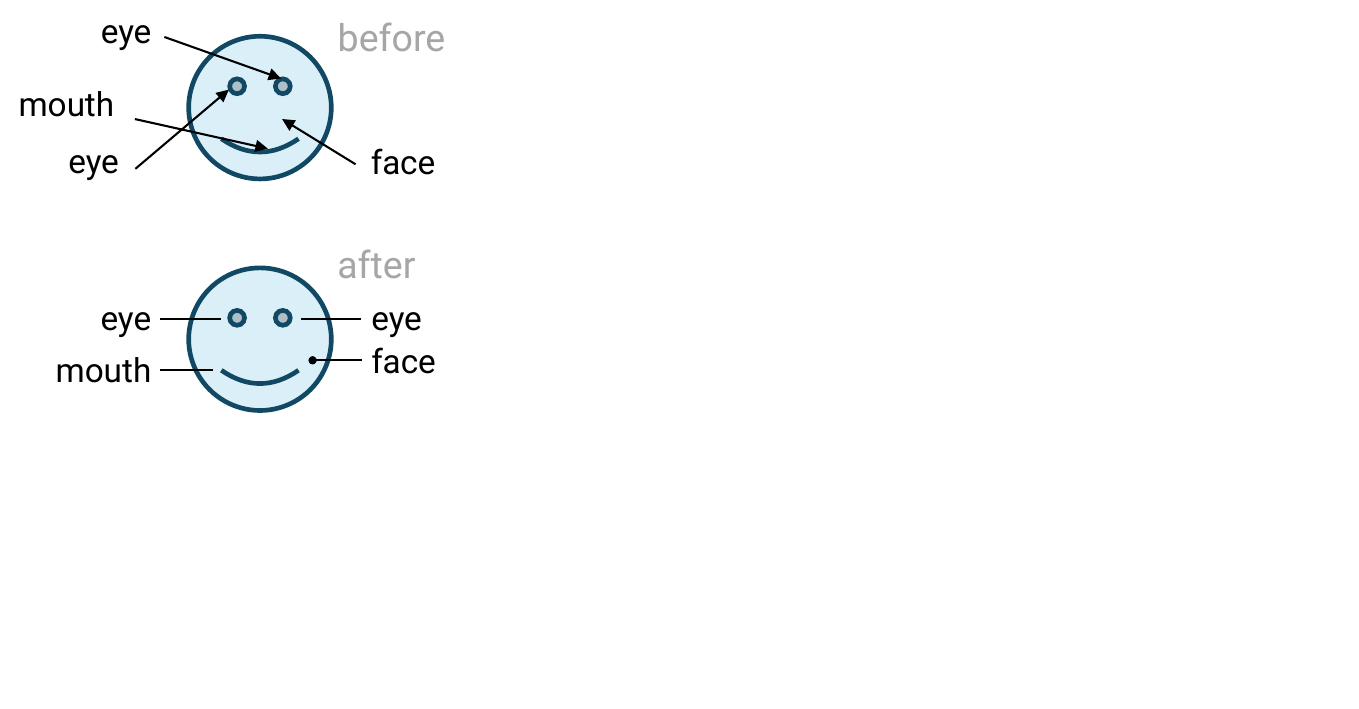

eye
before

mouth
eye
face
after

eye
eye
face
mouth